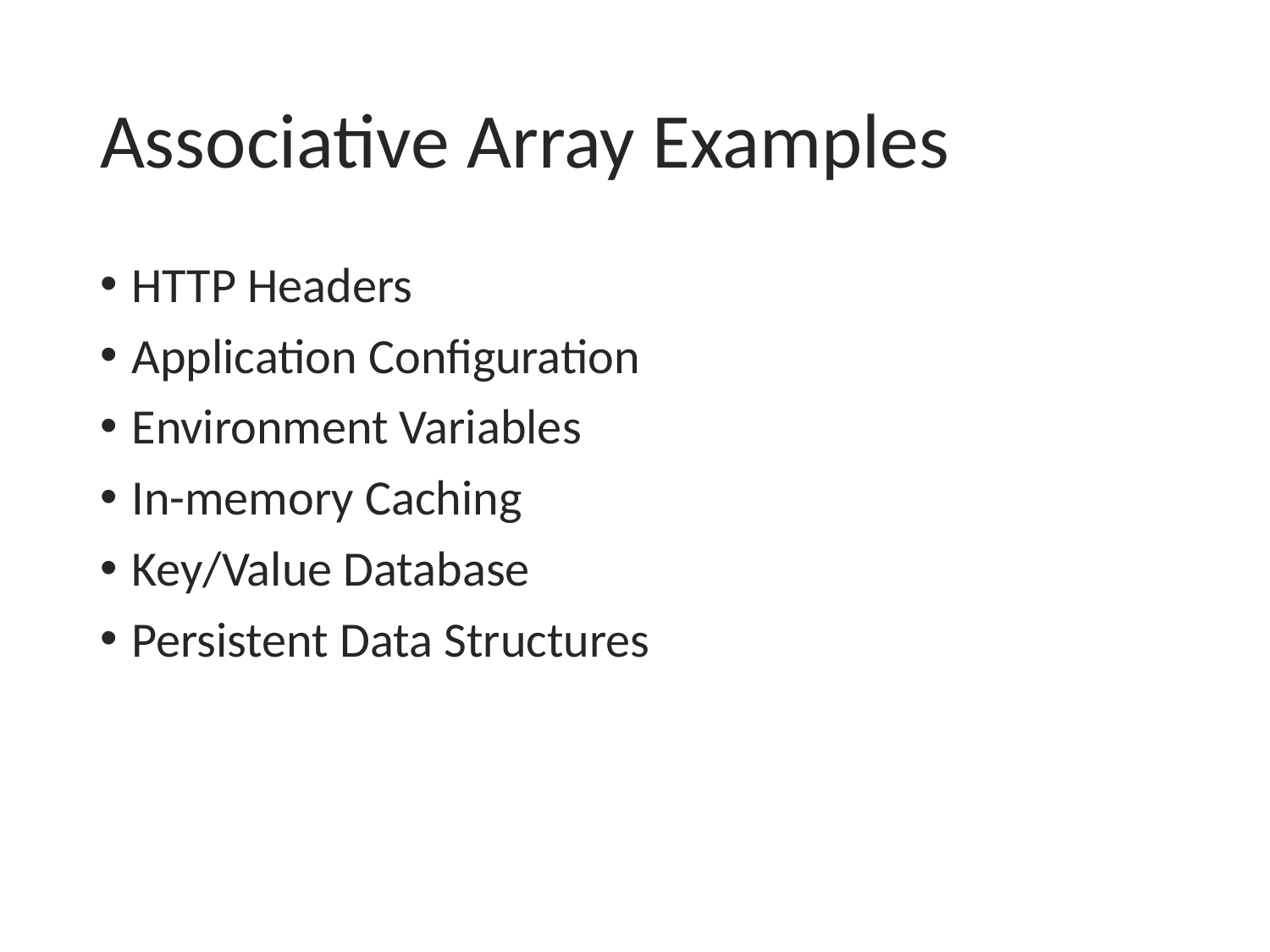

# Associative Array Examples
HTTP Headers
Application Configuration
Environment Variables
In-memory Caching
Key/Value Database
Persistent Data Structures